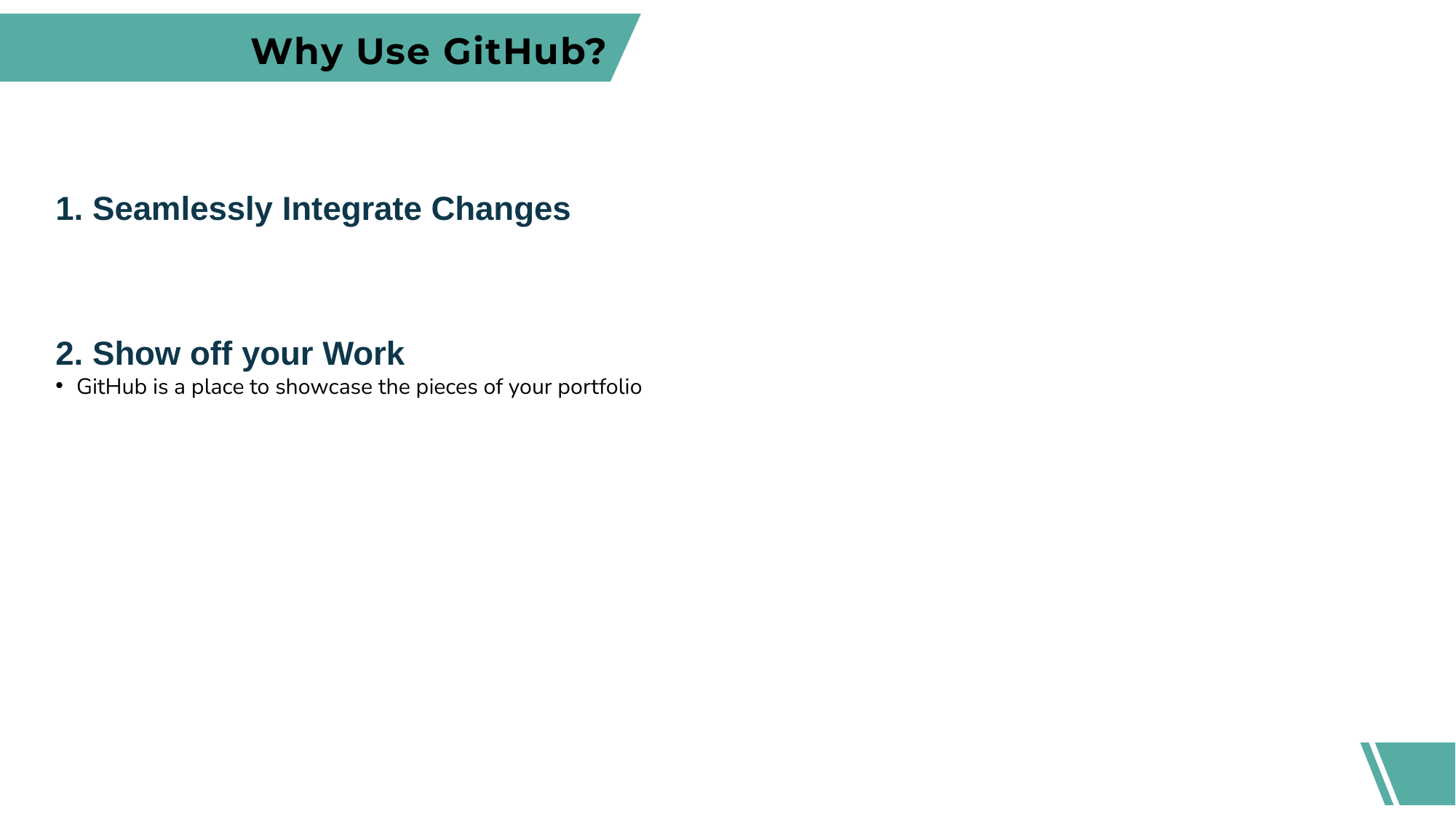

# Why Use GitHub?

1. Seamlessly Integrate Changes
2. Show off your Work
GitHub is a place to showcase the pieces of your portfolio